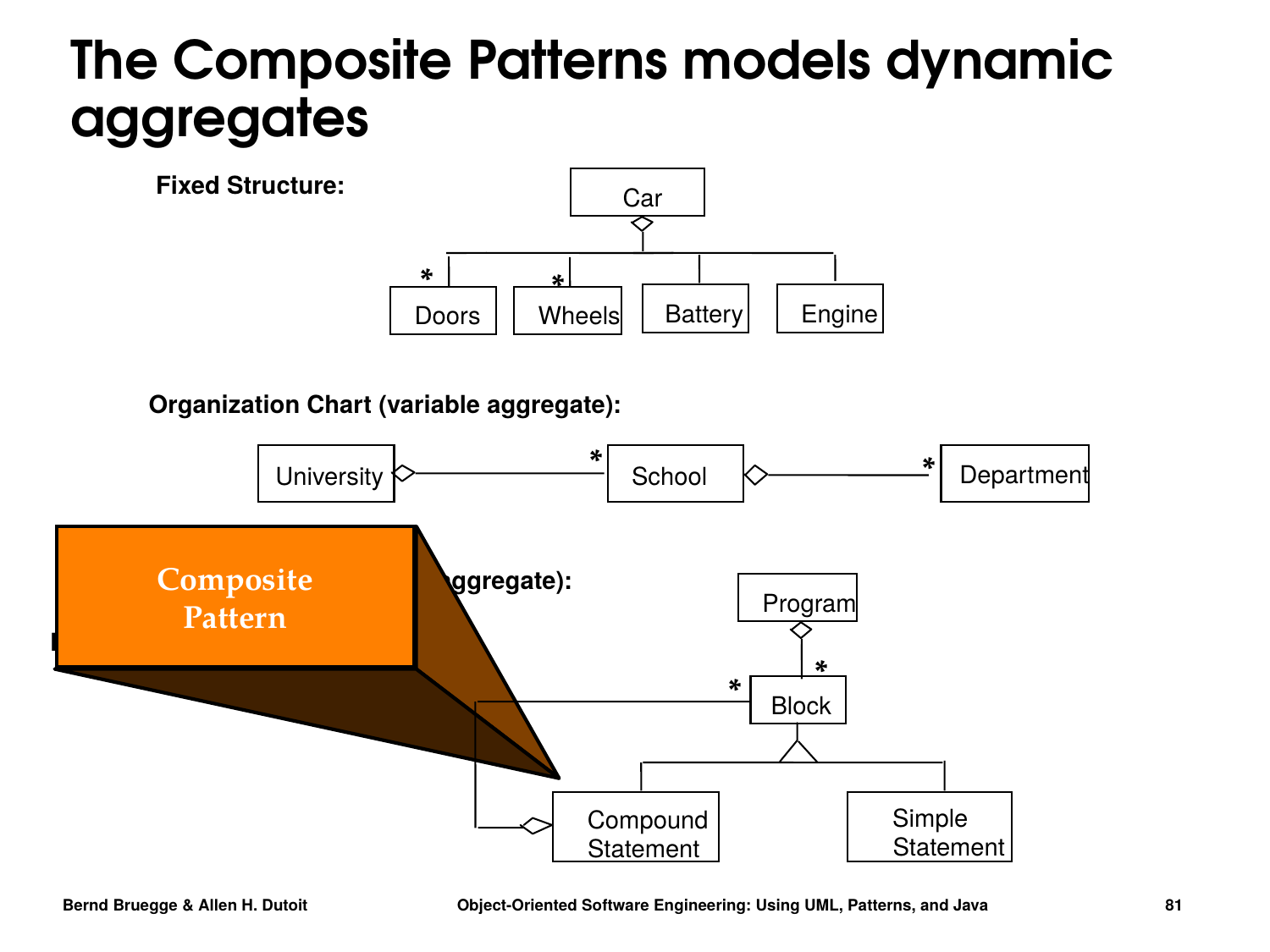

# The Composite Patterns models dynamic aggregates
Fixed Structure:

Car

*

*

Battery

Engine

Doors
Wheels
Organization Chart (variable aggregate):
*
*

School

Department
University

Composite
Pattern

Dynamic tree (recursive aggregate):

Dynamic tree (recursive aggregate):

Program

*
*

Block

Simple

Compound

Statement
Statement